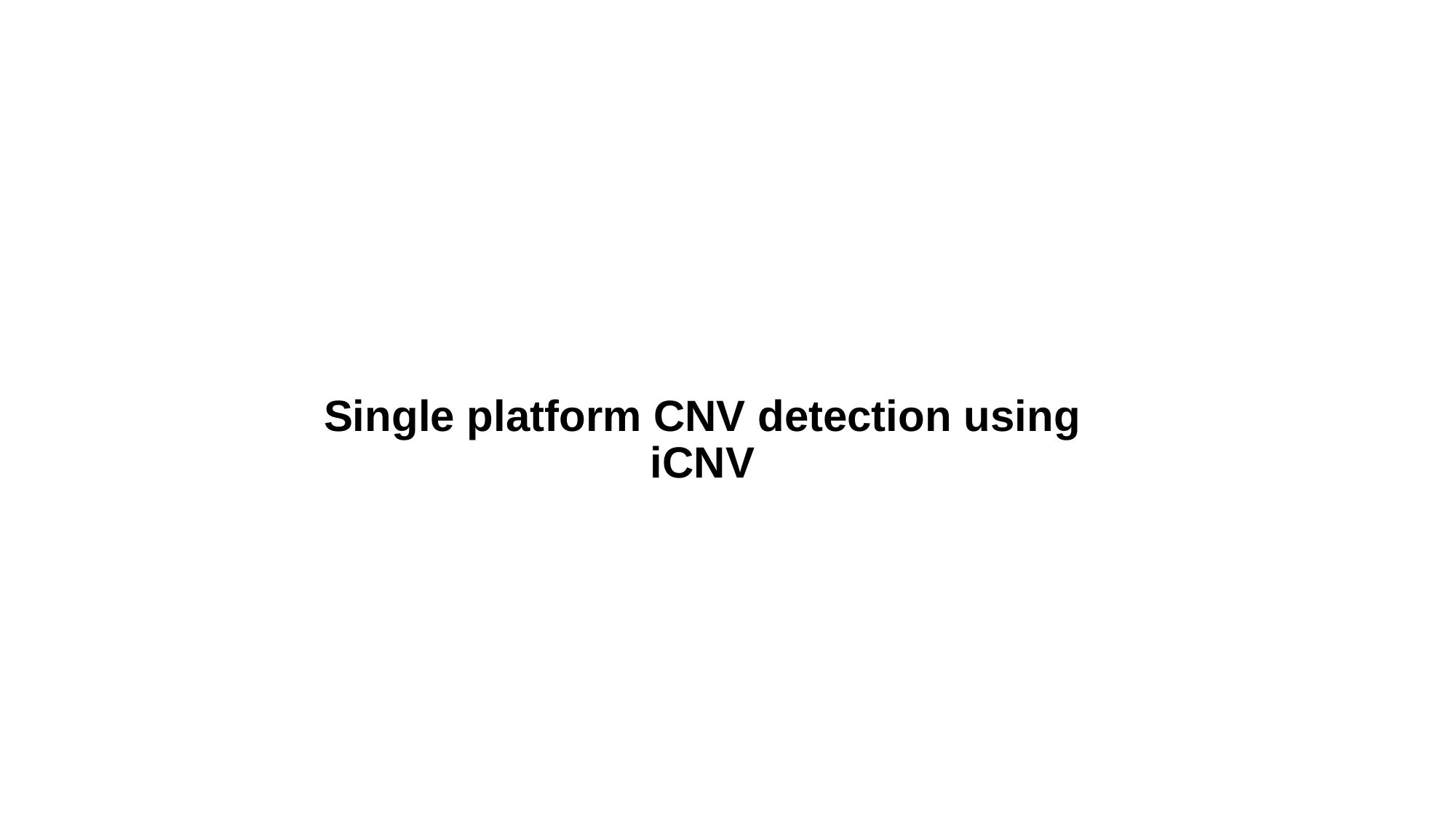

# Single platform CNV detection using iCNV